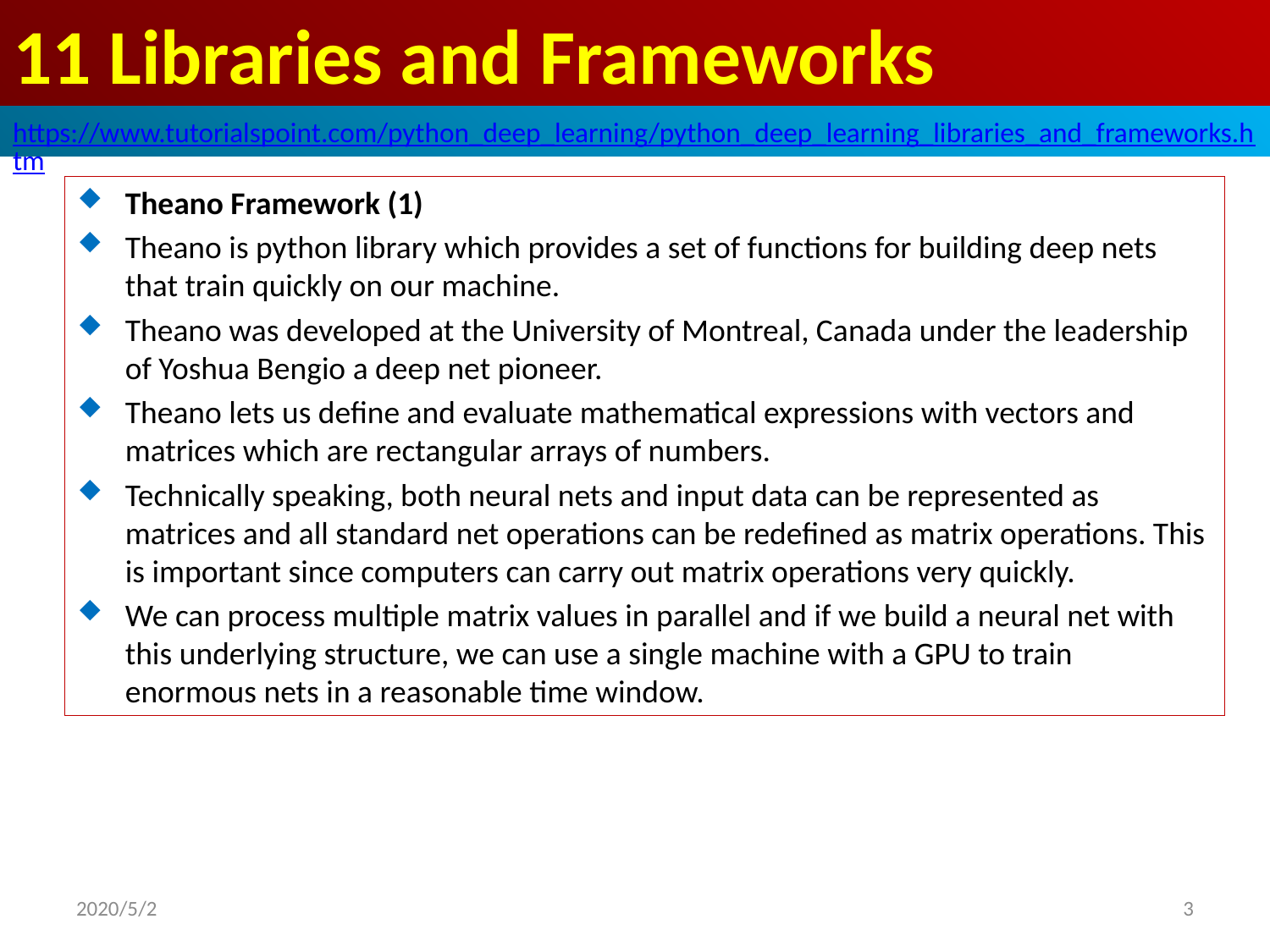

# 11 Libraries and Frameworks
https://www.tutorialspoint.com/python_deep_learning/python_deep_learning_libraries_and_frameworks.htm
Theano Framework (1)
Theano is python library which provides a set of functions for building deep nets that train quickly on our machine.
Theano was developed at the University of Montreal, Canada under the leadership of Yoshua Bengio a deep net pioneer.
Theano lets us define and evaluate mathematical expressions with vectors and matrices which are rectangular arrays of numbers.
Technically speaking, both neural nets and input data can be represented as matrices and all standard net operations can be redefined as matrix operations. This is important since computers can carry out matrix operations very quickly.
We can process multiple matrix values in parallel and if we build a neural net with this underlying structure, we can use a single machine with a GPU to train enormous nets in a reasonable time window.
2020/5/2
3